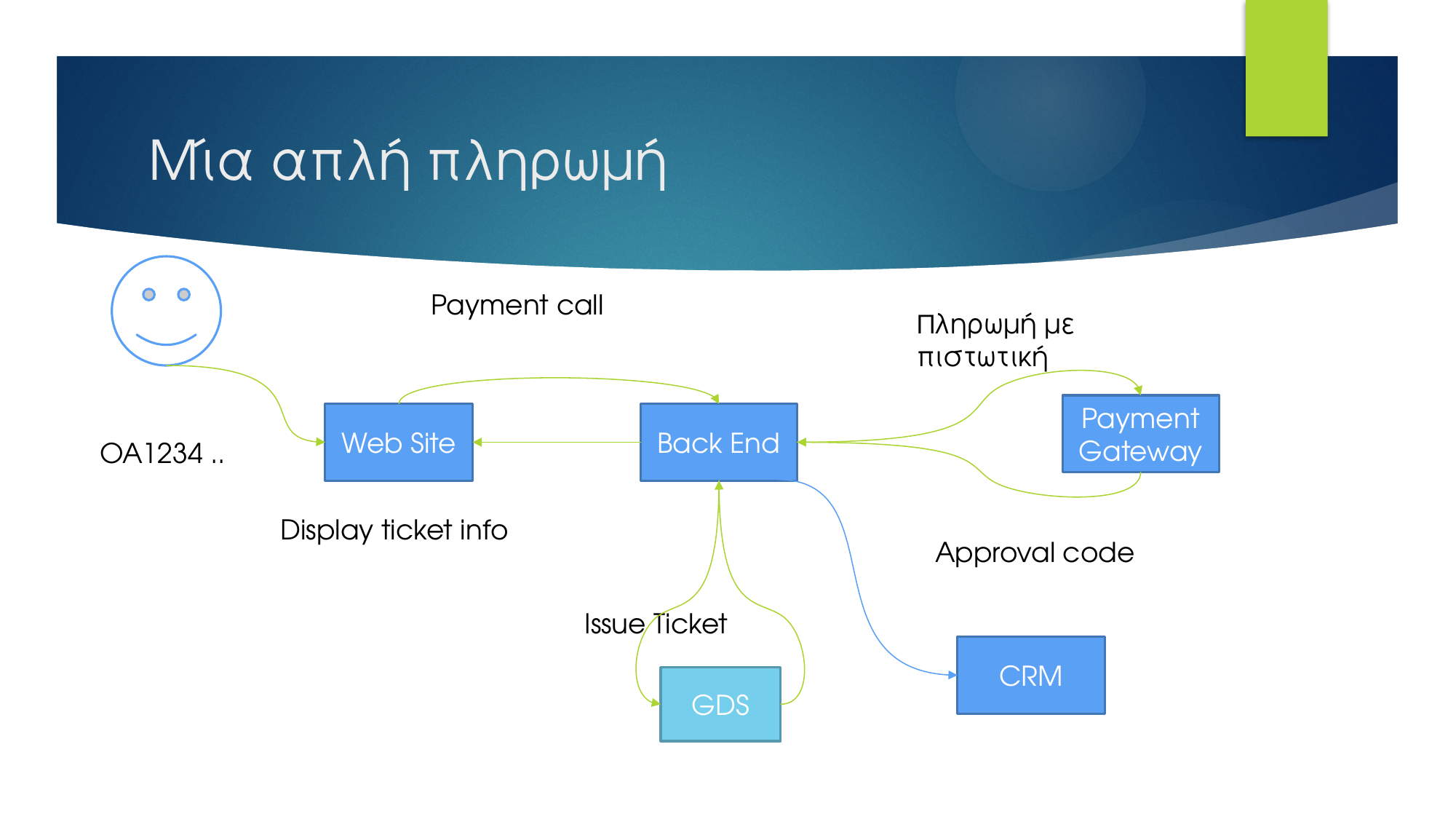

# Μία απλή πληρωμή

Payment call
Πληρωμή με πιστωτική
Payment Gateway
Web Site
Back End
OA1234 ..
Display ticket info
Approval code
Issue Ticket
CRM
GDS